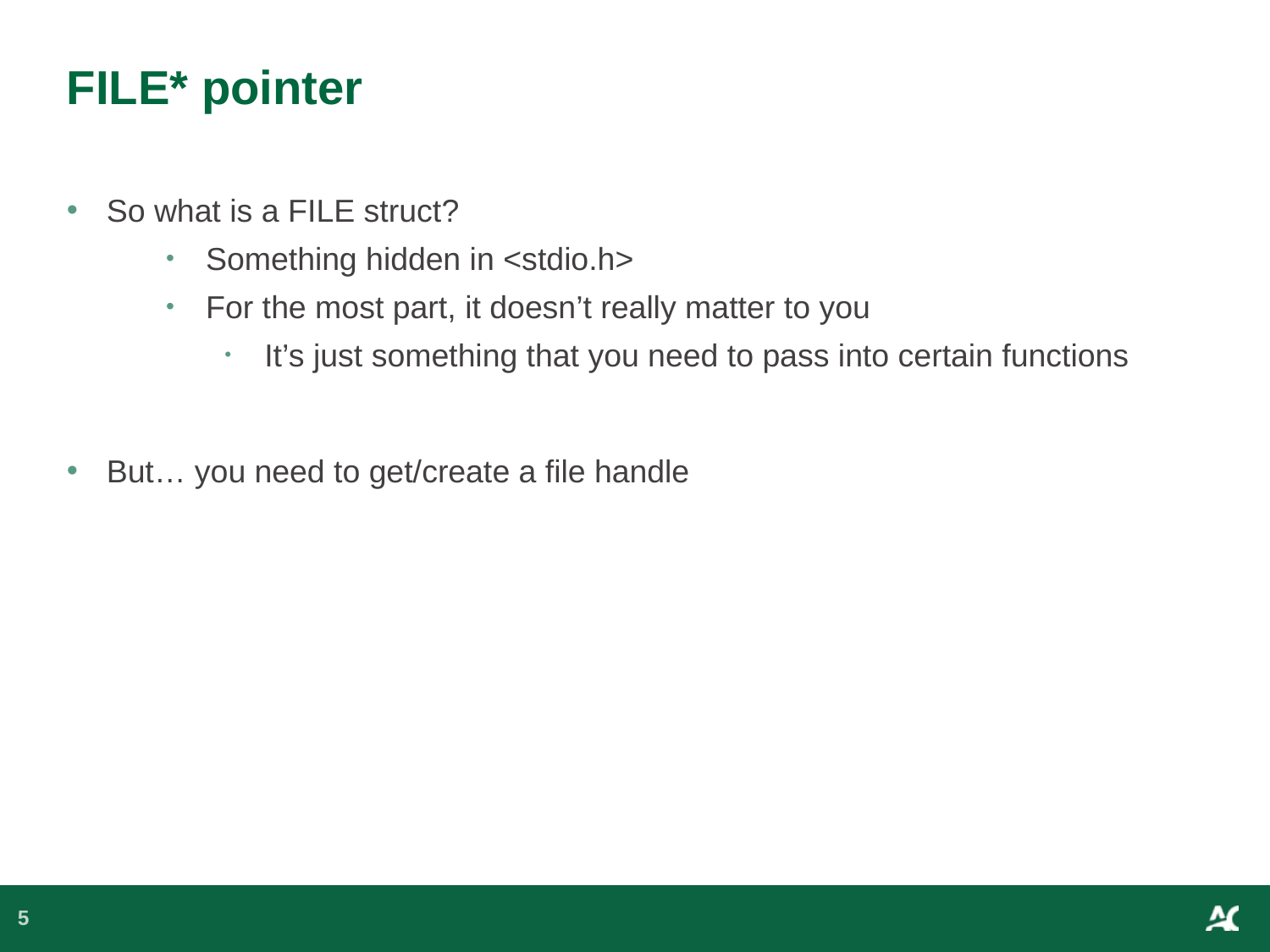

# FILE* pointer
So what is a FILE struct?
Something hidden in <stdio.h>
For the most part, it doesn’t really matter to you
It’s just something that you need to pass into certain functions

But… you need to get/create a file handle
5